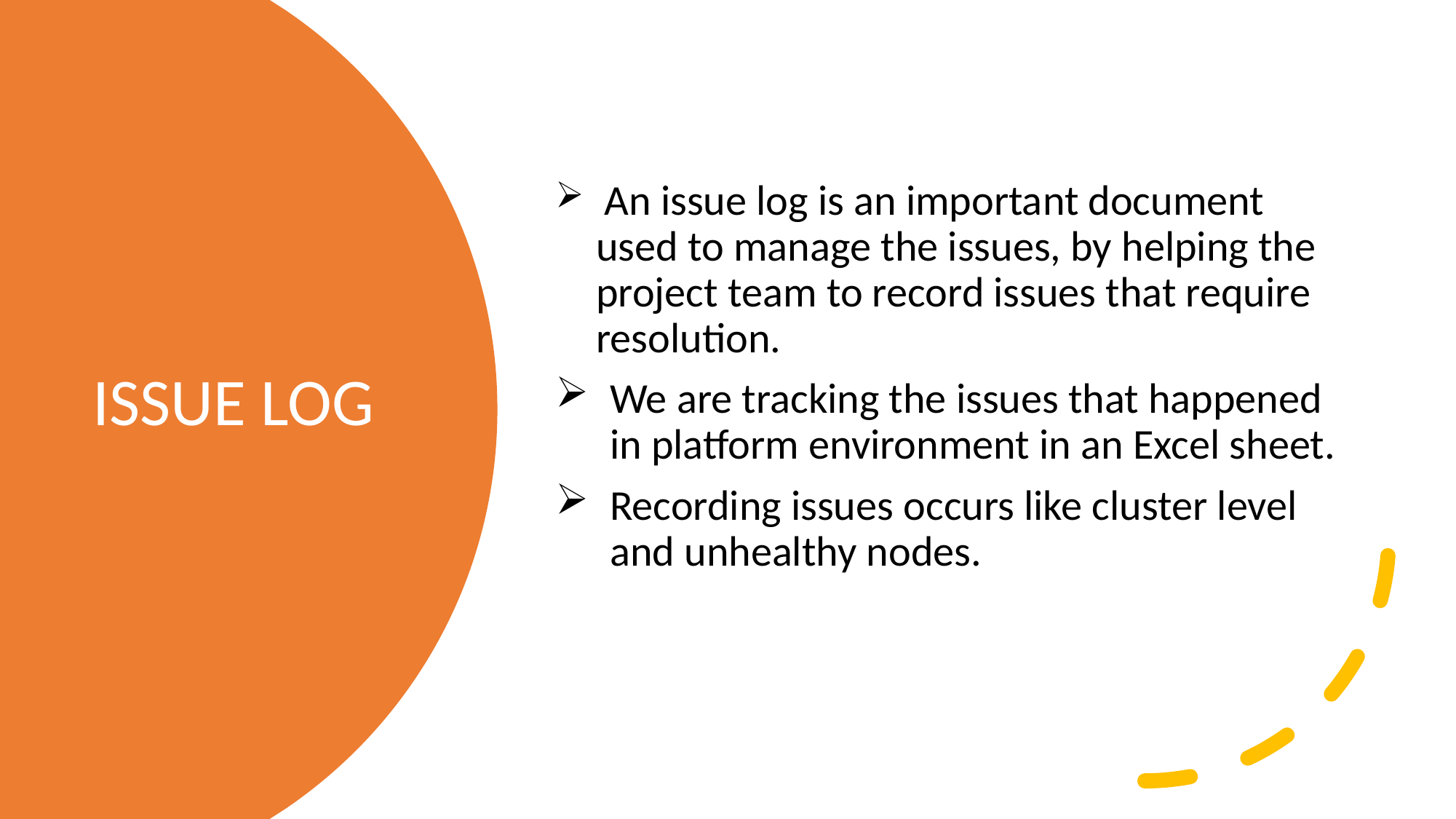

An issue log is an important document used to manage the issues, by helping the project team to record issues that require resolution.
We are tracking the issues that happened in platform environment in an Excel sheet.
Recording issues occurs like cluster level and unhealthy nodes.

# ISSUE LOG